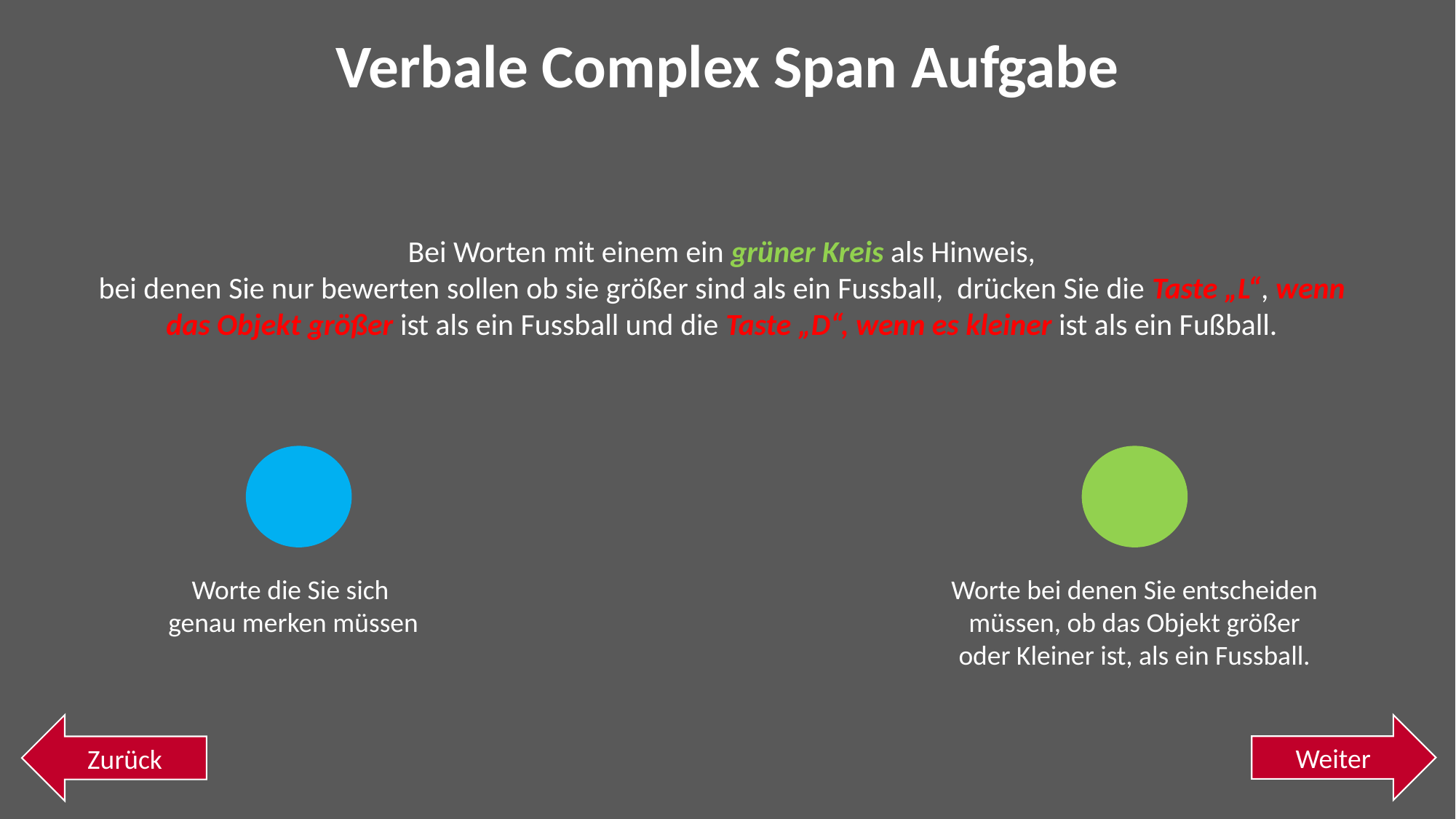

Verbale Complex Span Aufgabe

Bei Worten mit einem ein grüner Kreis als Hinweis,
bei denen Sie nur bewerten sollen ob sie größer sind als ein Fussball,  drücken Sie die Taste „L“, wenn das Objekt größer ist als ein Fussball und die Taste „D“, wenn es kleiner ist als ein Fußball.

Worte die Sie sich
genau merken müssen
Worte bei denen Sie entscheiden müssen, ob das Objekt größer oder Kleiner ist, als ein Fussball.
Zurück
Weiter